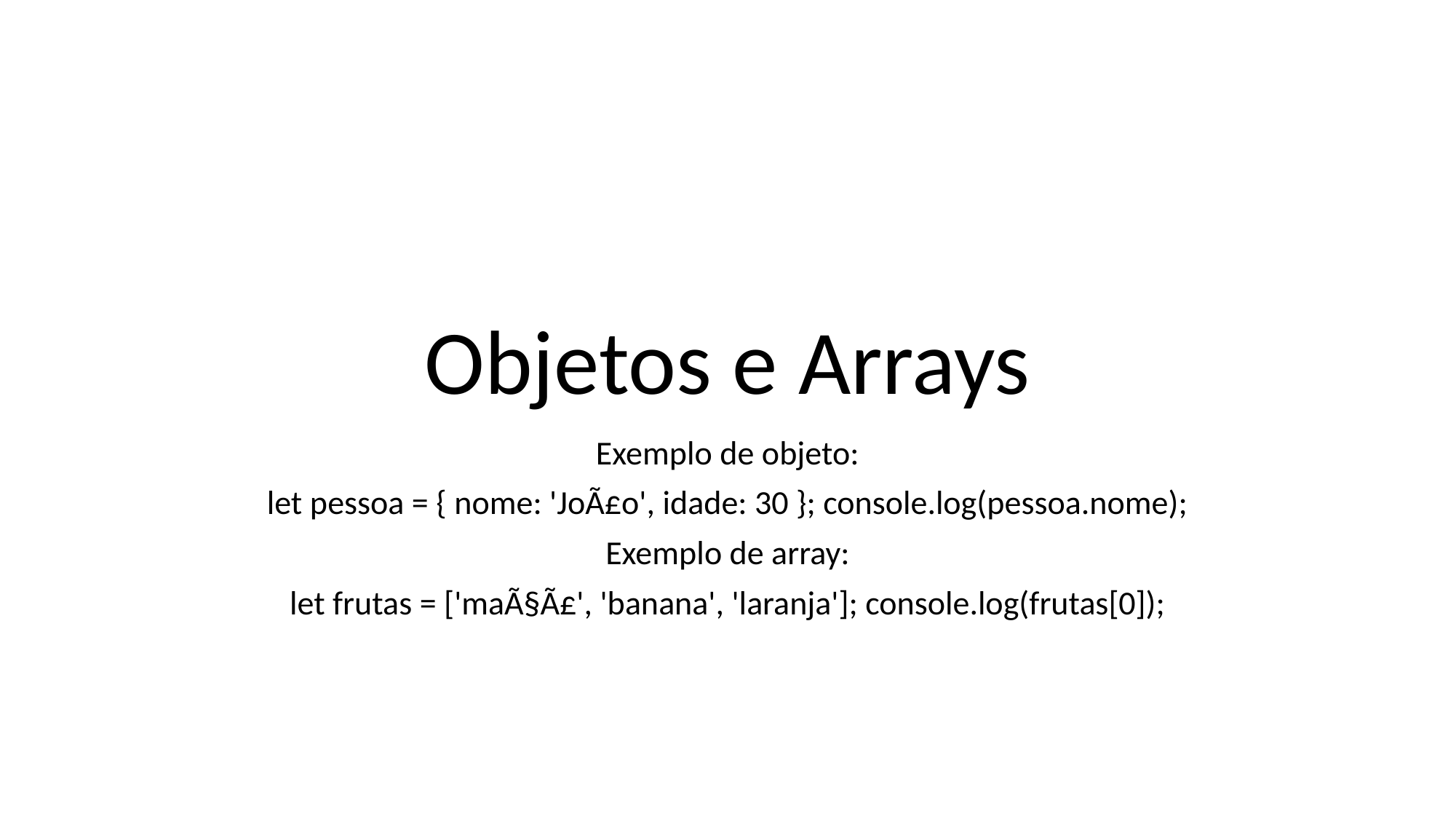

# Objetos e Arrays
Exemplo de objeto:
let pessoa = { nome: 'JoÃ£o', idade: 30 }; console.log(pessoa.nome);
Exemplo de array:
let frutas = ['maÃ§Ã£', 'banana', 'laranja']; console.log(frutas[0]);